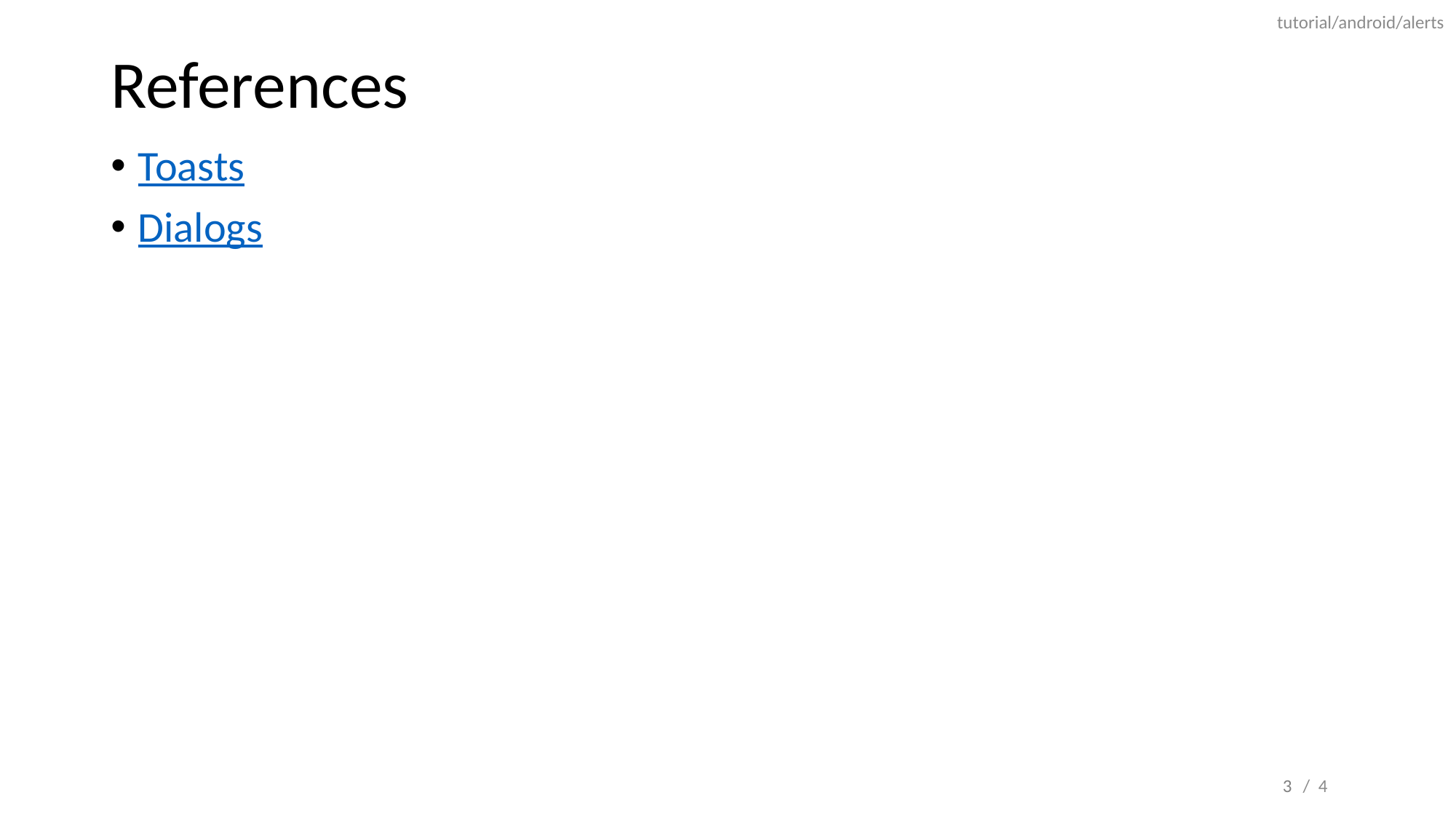

tutorial/android/alerts
# References
Toasts
Dialogs
3
/  4